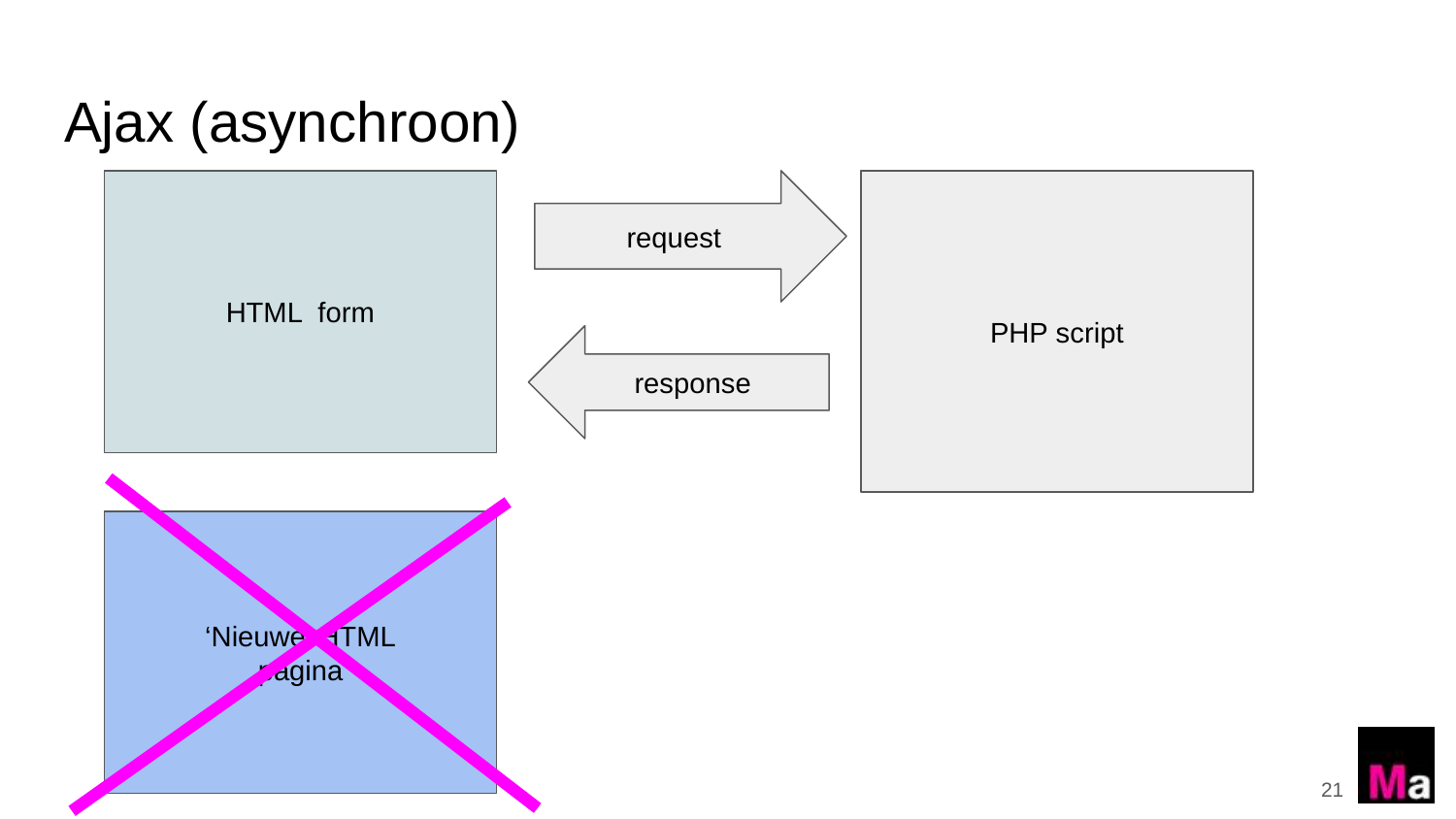

# Ajax (asynchroon)
HTML  form
request
PHP script
response
‘Nieuwe’ HTML
pagina
21